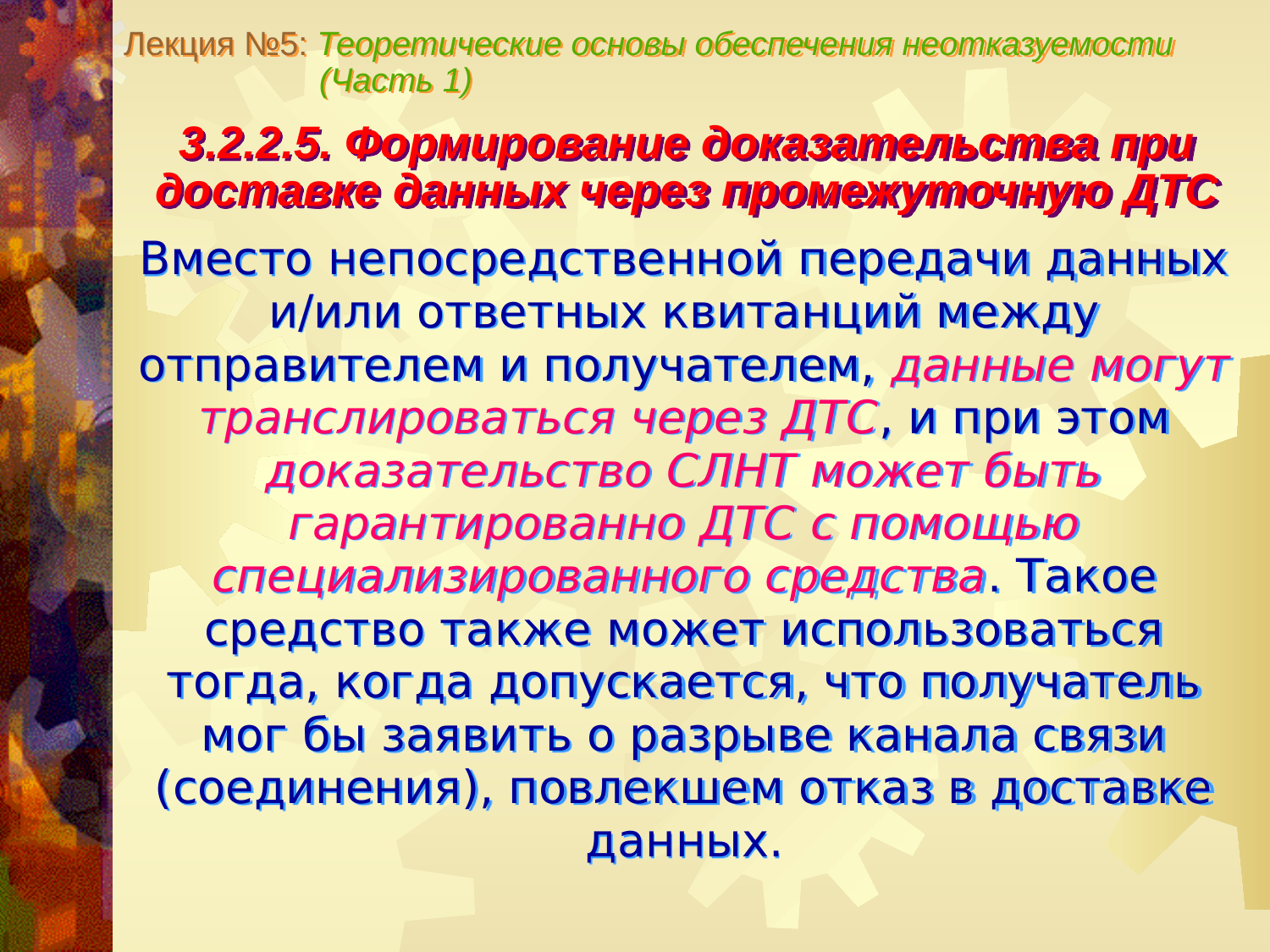

Лекция №5: Теоретические основы обеспечения неотказуемости
                       (Часть 1)
3.2.2.5. Формирование доказательства при
доставке данных через промежуточную ДТС
Вместо непосредственной передачи данных и/или ответных квитанций между отправителем и получателем, данные могут транслироваться через ДТС, и при этом доказательство СЛНТ может быть гарантированно ДТС с помощью специализированного средства. Такое средство также может использоваться тогда, когда допускается, что получатель мог бы заявить о разрыве канала связи (соединения), повлекшем отказ в доставке данных.